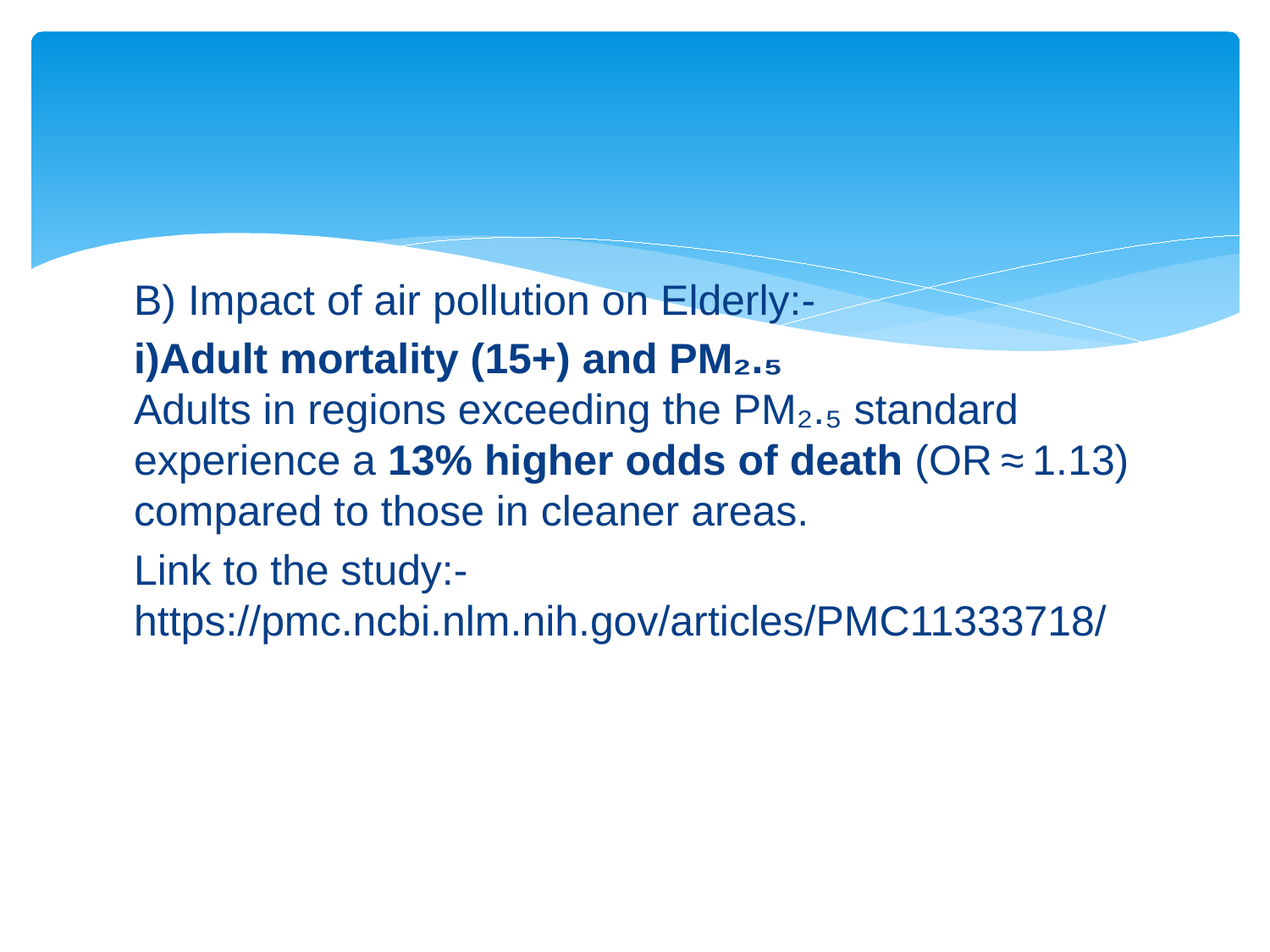

B) Impact of air pollution on Elderly:-
i)Adult mortality (15+) and PM₂.₅
Adults in regions exceeding the PM₂.₅ standard experience a 13% higher odds of death (OR ≈ 1.13) compared to those in cleaner areas.
Link to the study:-
https://pmc.ncbi.nlm.nih.gov/articles/PMC11333718/